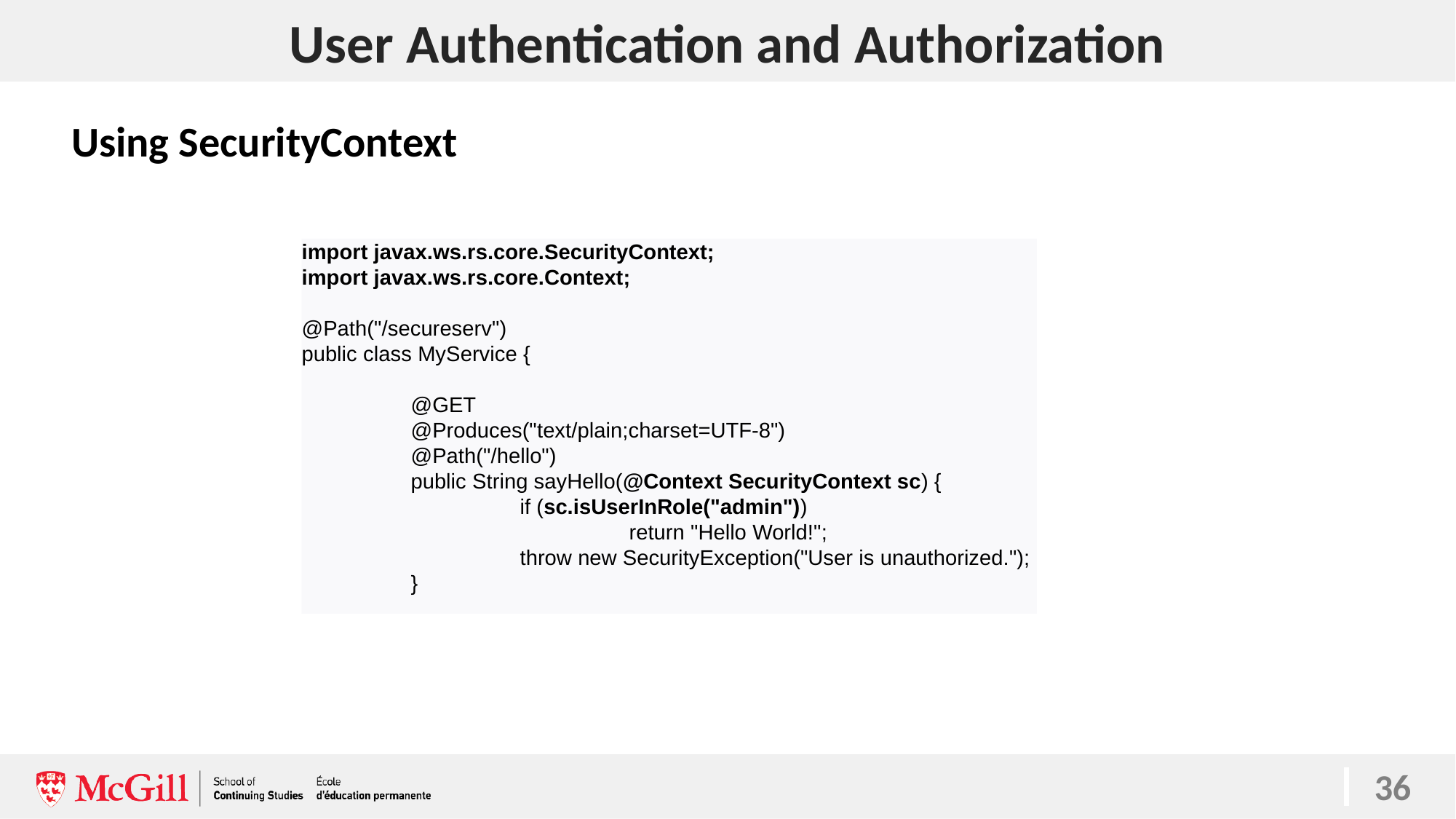

# User Authentication and Authorization
Using SecurityContext
import javax.ws.rs.core.SecurityContext;
import javax.ws.rs.core.Context;

@Path("/secureserv")
public class MyService {

	@GET
	@Produces("text/plain;charset=UTF-8")
	@Path("/hello")
	public String sayHello(@Context SecurityContext sc) {
		if (sc.isUserInRole("admin"))
			return "Hello World!";
		throw new SecurityException("User is unauthorized.");
	}